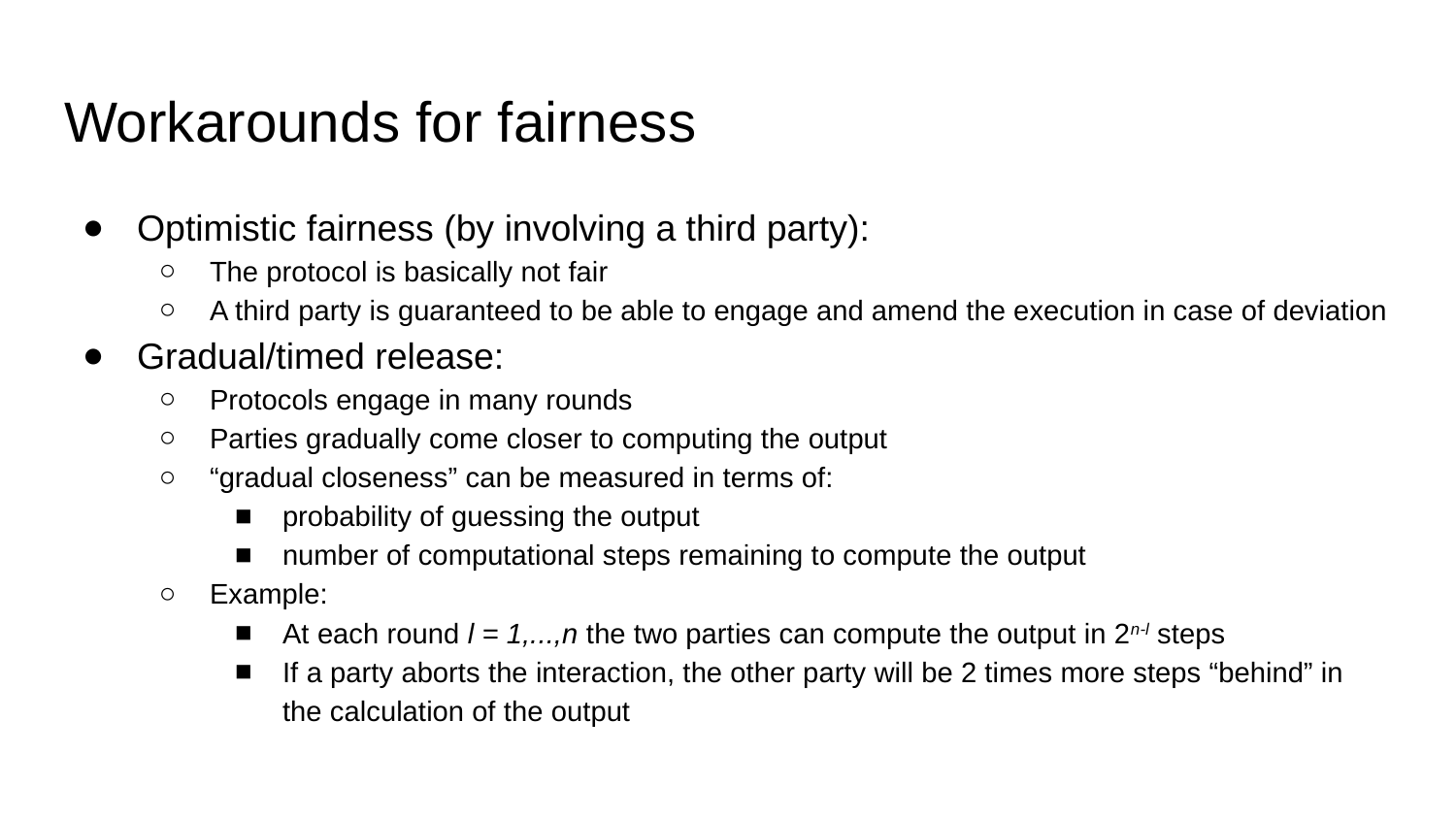

# Workarounds for fairness
Optimistic fairness (by involving a third party):
The protocol is basically not fair
A third party is guaranteed to be able to engage and amend the execution in case of deviation
Gradual/timed release:
Protocols engage in many rounds
Parties gradually come closer to computing the output
“gradual closeness” can be measured in terms of:
probability of guessing the output
number of computational steps remaining to compute the output
Example:
At each round l = 1,...,n the two parties can compute the output in 2n-l steps
If a party aborts the interaction, the other party will be 2 times more steps “behind” in the calculation of the output